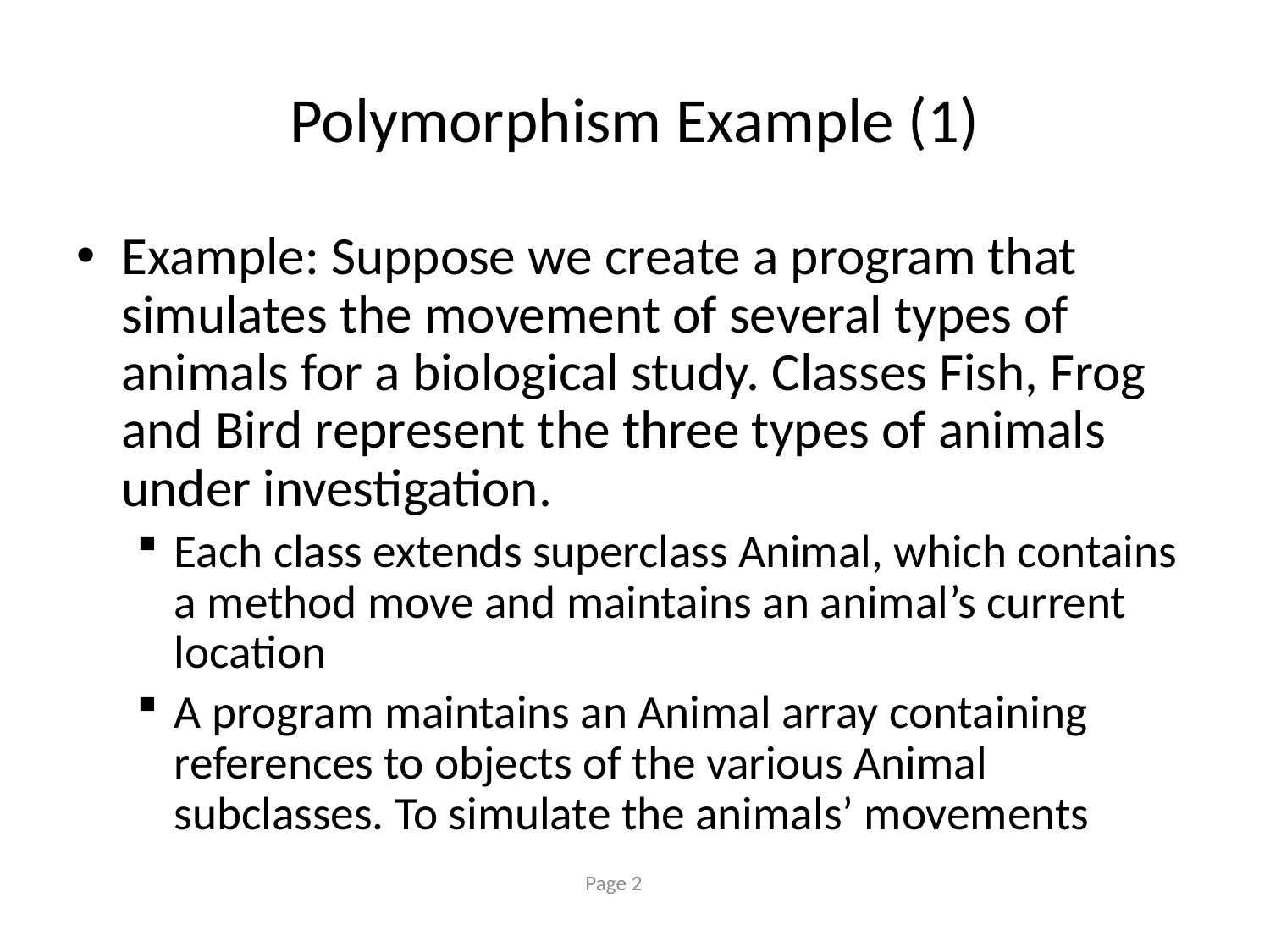

# Polymorphism Example (1)
Example: Suppose we create a program that simulates the movement of several types of animals for a biological study. Classes Fish, Frog and Bird represent the three types of animals under investigation.
Each class extends superclass Animal, which contains a method move and maintains an animal’s current location
A program maintains an Animal array containing references to objects of the various Animal subclasses. To simulate the animals’ movements
Page 2